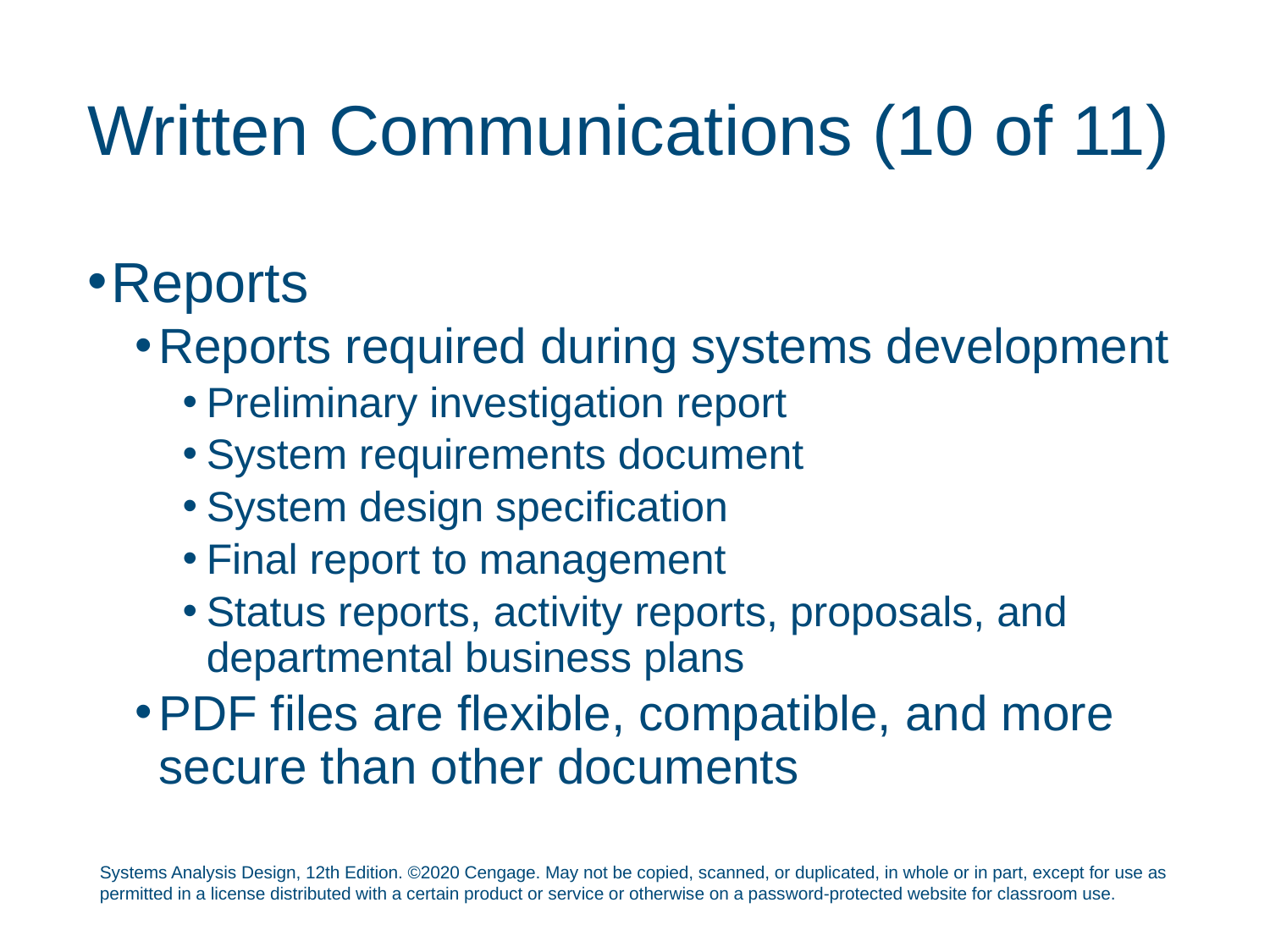

# Written Communications (10 of 11)
Reports
Reports required during systems development
Preliminary investigation report
System requirements document
System design specification
Final report to management
Status reports, activity reports, proposals, and departmental business plans
PDF files are flexible, compatible, and more secure than other documents

Systems Analysis Design, 12th Edition. ©2020 Cengage. May not be copied, scanned, or duplicated, in whole or in part, except for use as permitted in a license distributed with a certain product or service or otherwise on a password-protected website for classroom use.